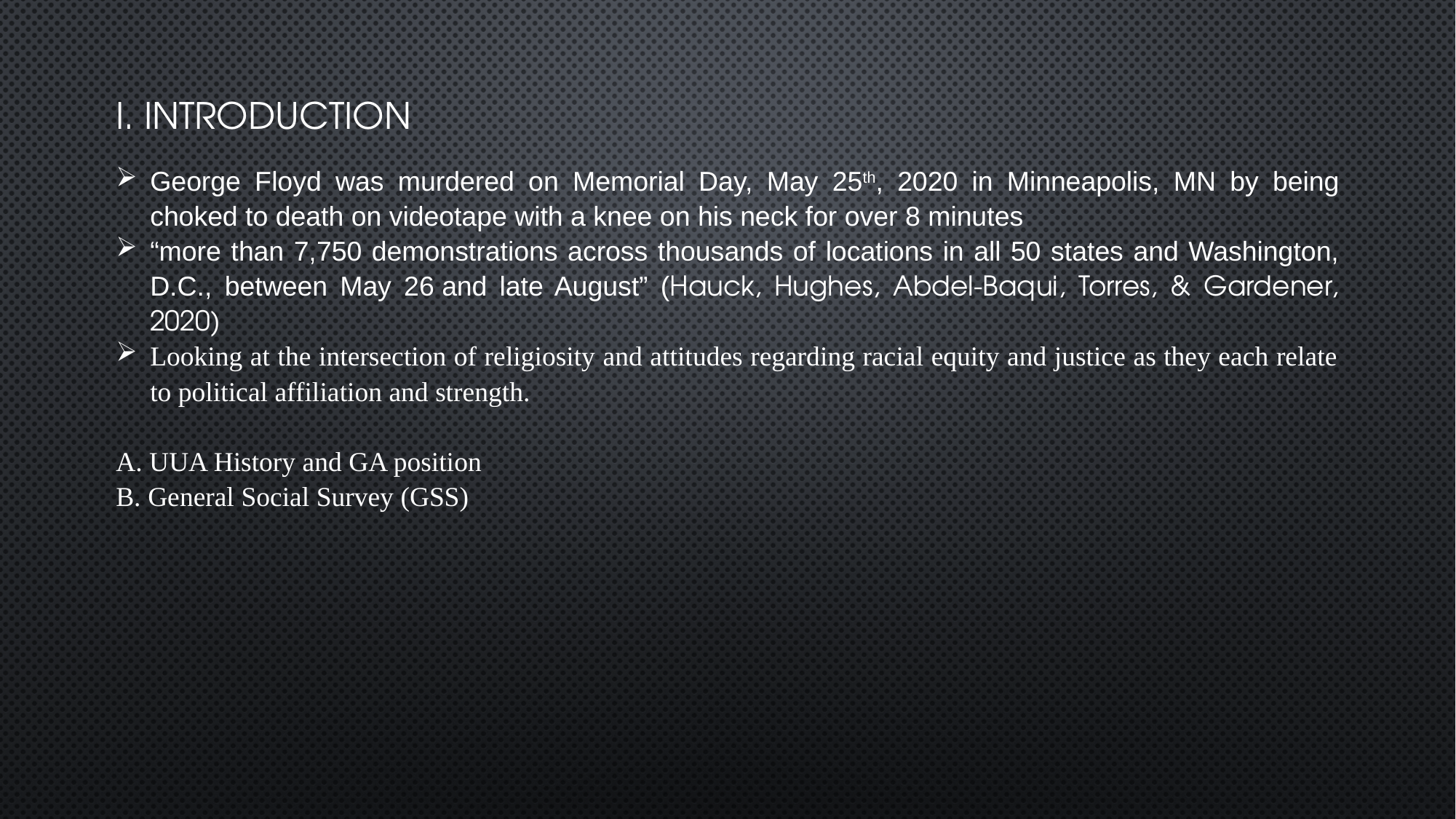

I. Introduction

George Floyd was murdered on Memorial Day, May 25th, 2020 in Minneapolis, MN by being choked to death on videotape with a knee on his neck for over 8 minutes
“more than 7,750 demonstrations across thousands of locations in all 50 states and Washington, D.C., between May 26 and late August” (Hauck, Hughes, Abdel-Baqui, Torres, & Gardener, 2020)
Looking at the intersection of religiosity and attitudes regarding racial equity and justice as they each relate to political affiliation and strength.

A. UUA History and GA position
B. General Social Survey (GSS)